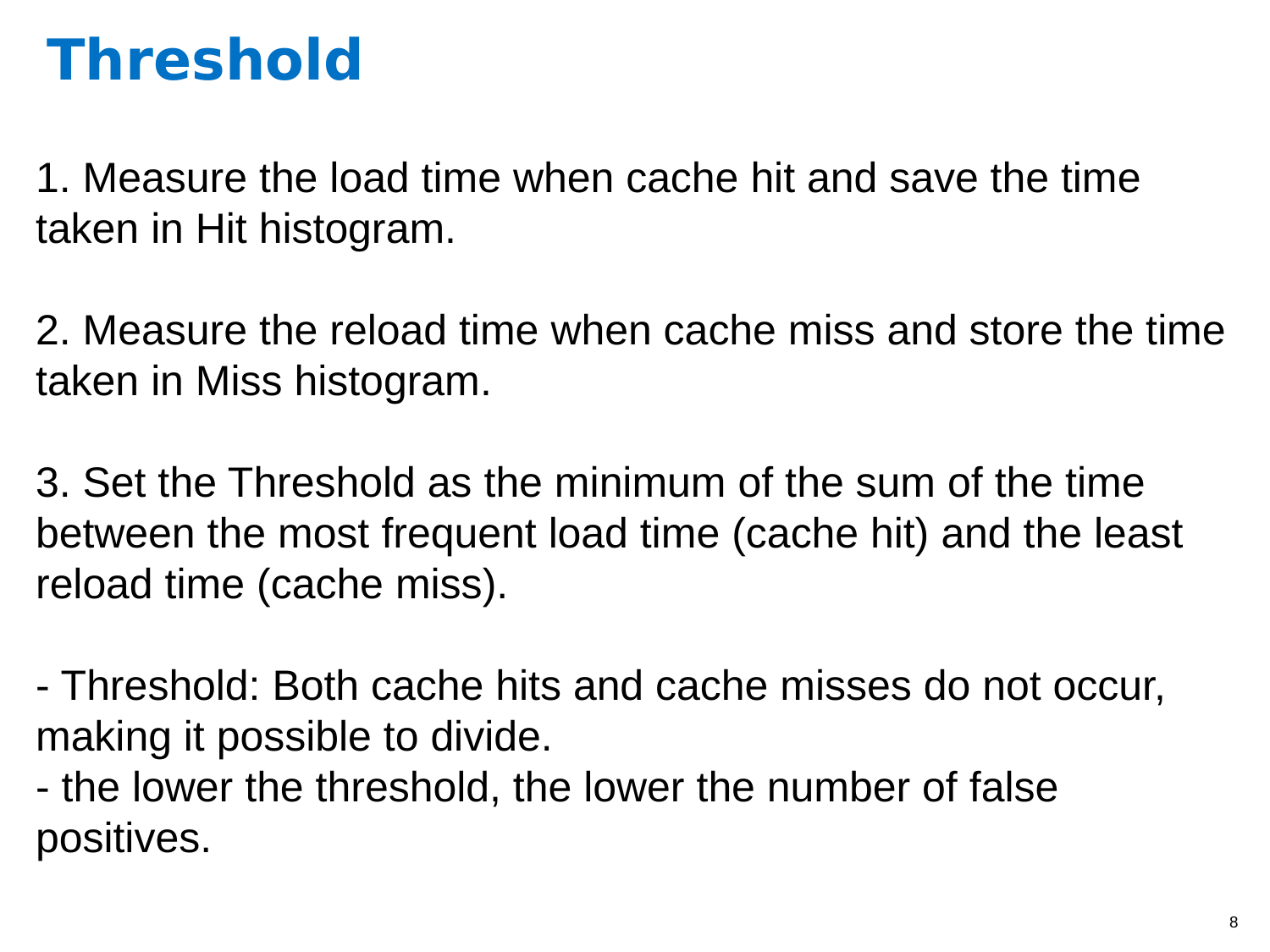

# Threshold

1. Measure the load time when cache hit and save the time taken in Hit histogram.

2. Measure the reload time when cache miss and store the time taken in Miss histogram.

3. Set the Threshold as the minimum of the sum of the time between the most frequent load time (cache hit) and the least reload time (cache miss).

- Threshold: Both cache hits and cache misses do not occur, making it possible to divide.
- the lower the threshold, the lower the number of false positives.

8